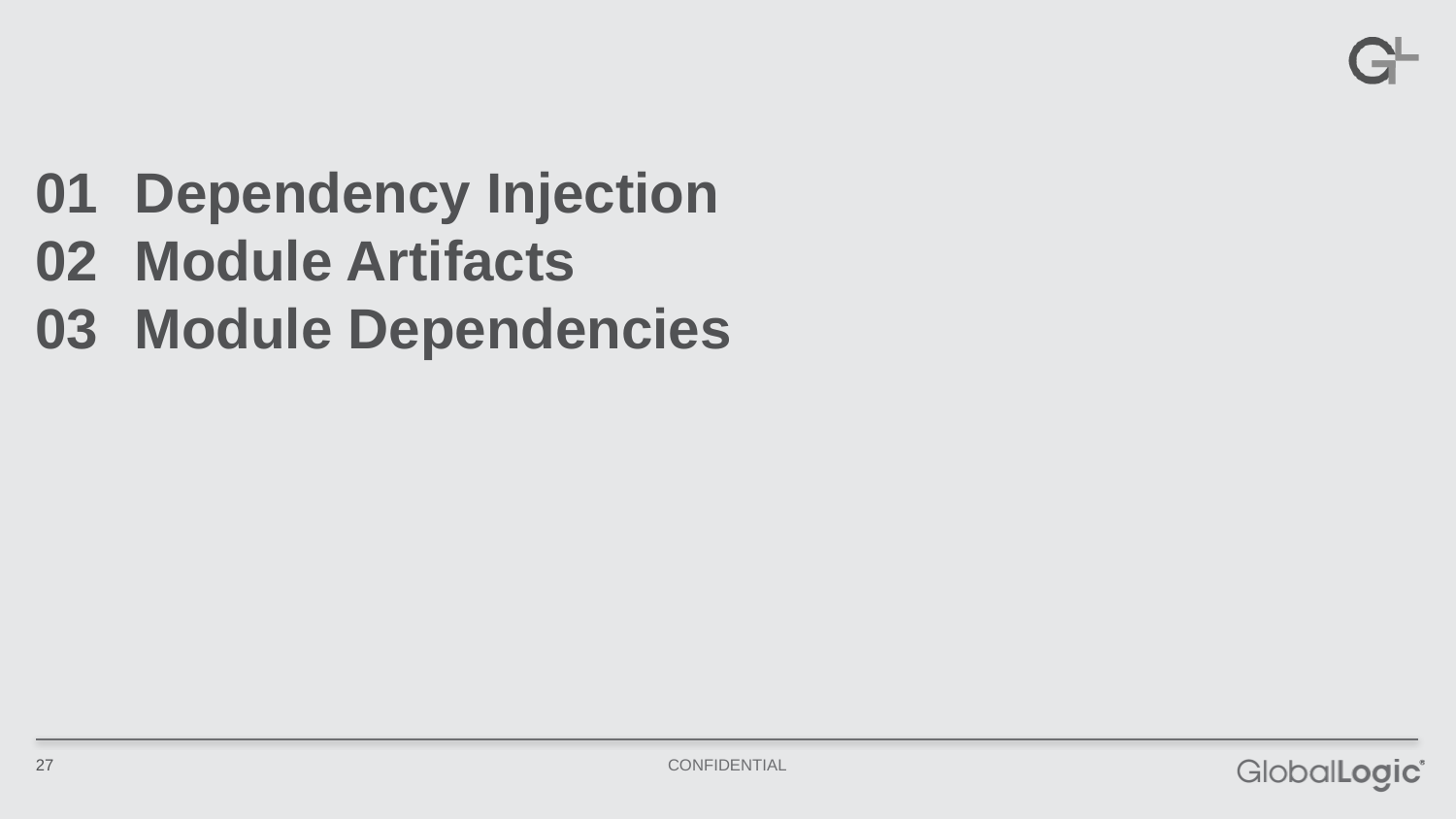

01
02
03

Dependency Injection
Module Artifacts
Module Dependencies